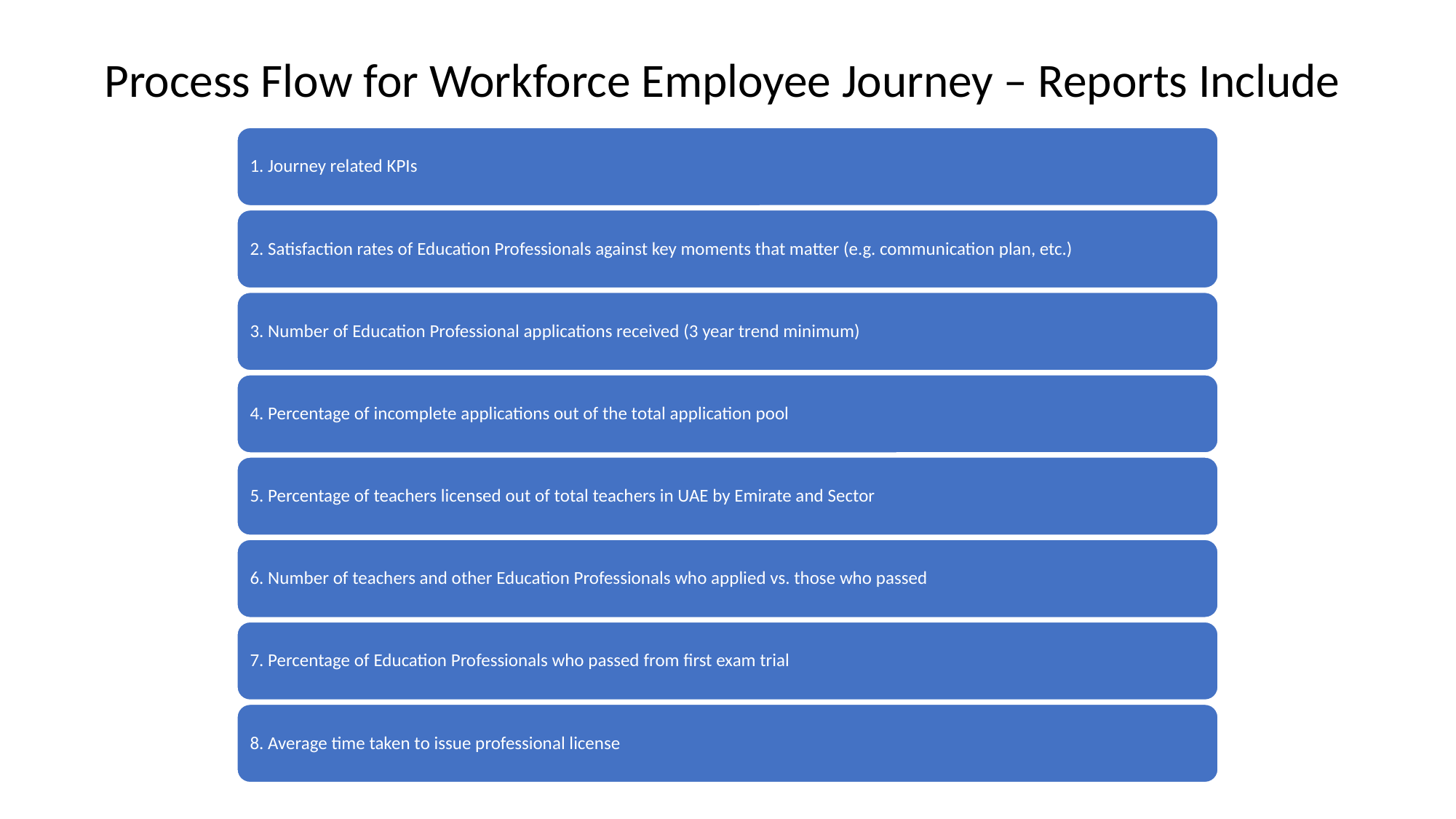

Process Flow for Workforce Employee Journey – Reports Include
1. Journey related KPIs
2. Satisfaction rates of Education Professionals against key moments that matter (e.g. communication plan, etc.)
3. Number of Education Professional applications received (3 year trend minimum)
4. Percentage of incomplete applications out of the total application pool
5. Percentage of teachers licensed out of total teachers in UAE by Emirate and Sector
6. Number of teachers and other Education Professionals who applied vs. those who passed
7. Percentage of Education Professionals who passed from first exam trial
8. Average time taken to issue professional license